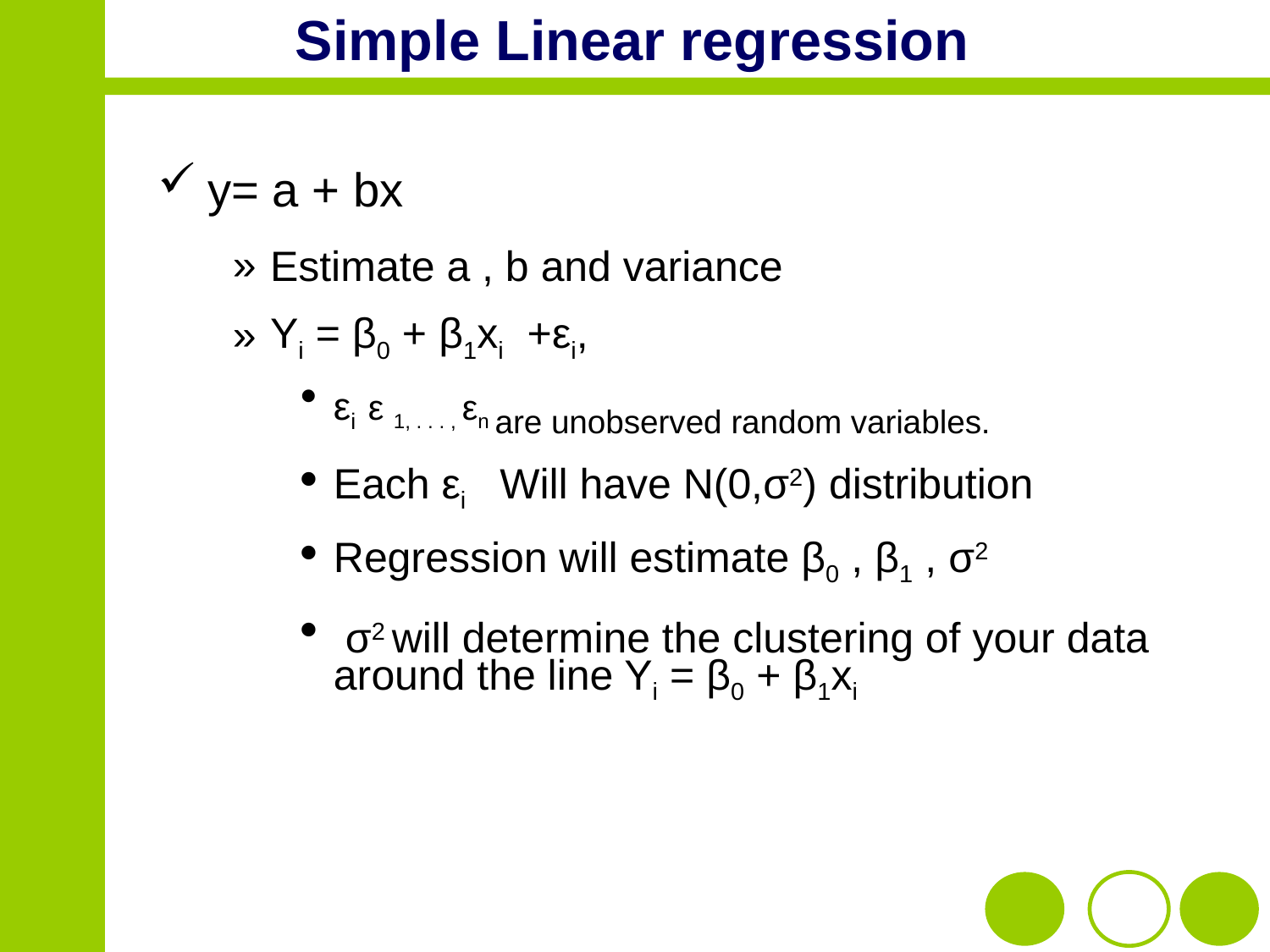

# Simple Linear regression
y= a + bx
Estimate a , b and variance
Yi = β0 + β1xi  +εi,
εi  ε 1, . . . , εn are unobserved random variables.
Each εi     Will have N(0,σ2) distribution
Regression will estimate β0 , β1 , σ2
 σ2 will determine the clustering of your data around the line Yi = β0 + β1xi